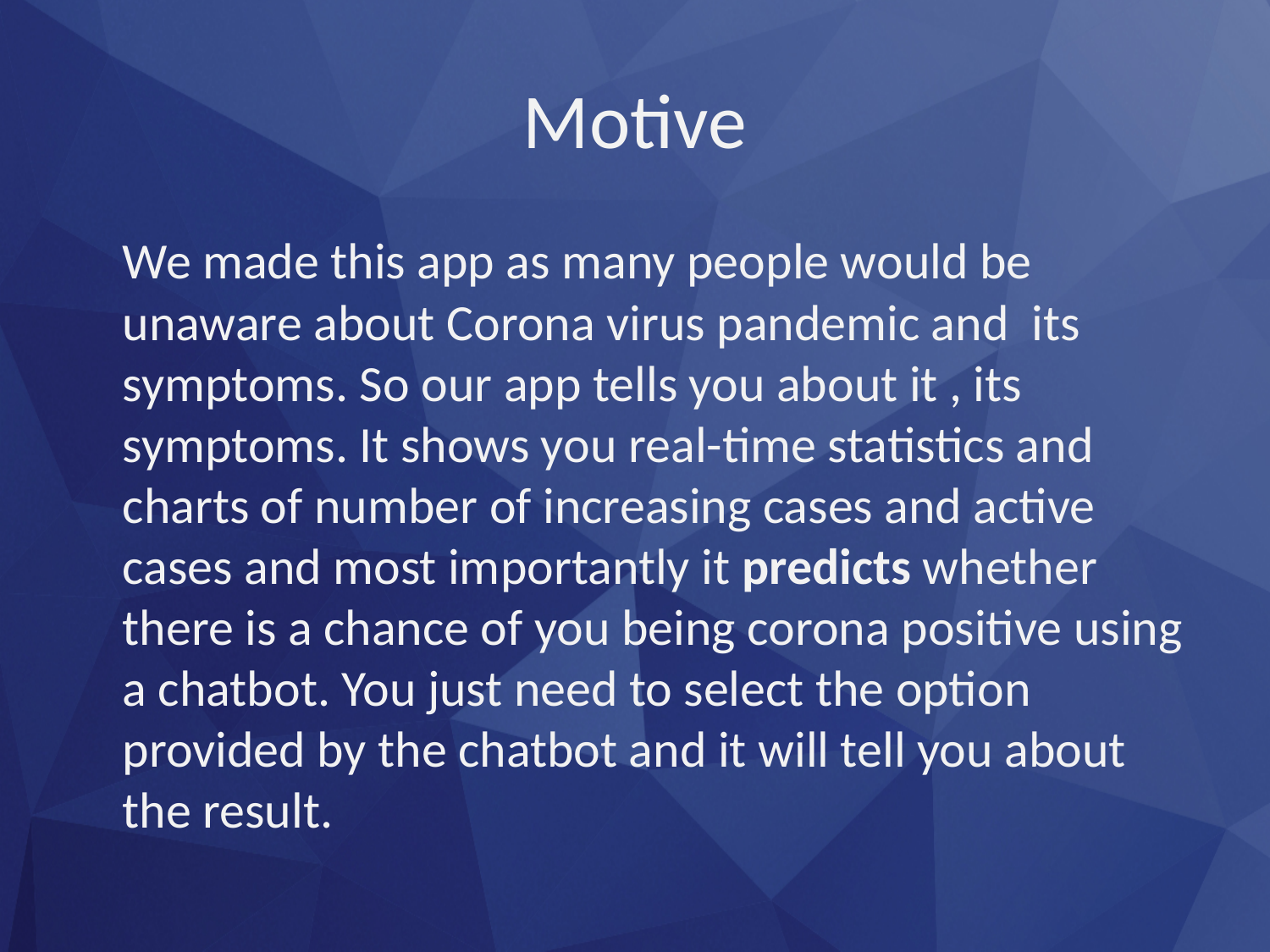

# Motive
	We made this app as many people would be unaware about Corona virus pandemic and  its symptoms. So our app tells you about it , its symptoms. It shows you real-time statistics and charts of number of increasing cases and active cases and most importantly it predicts whether there is a chance of you being corona positive using a chatbot. You just need to select the option provided by the chatbot and it will tell you about the result.